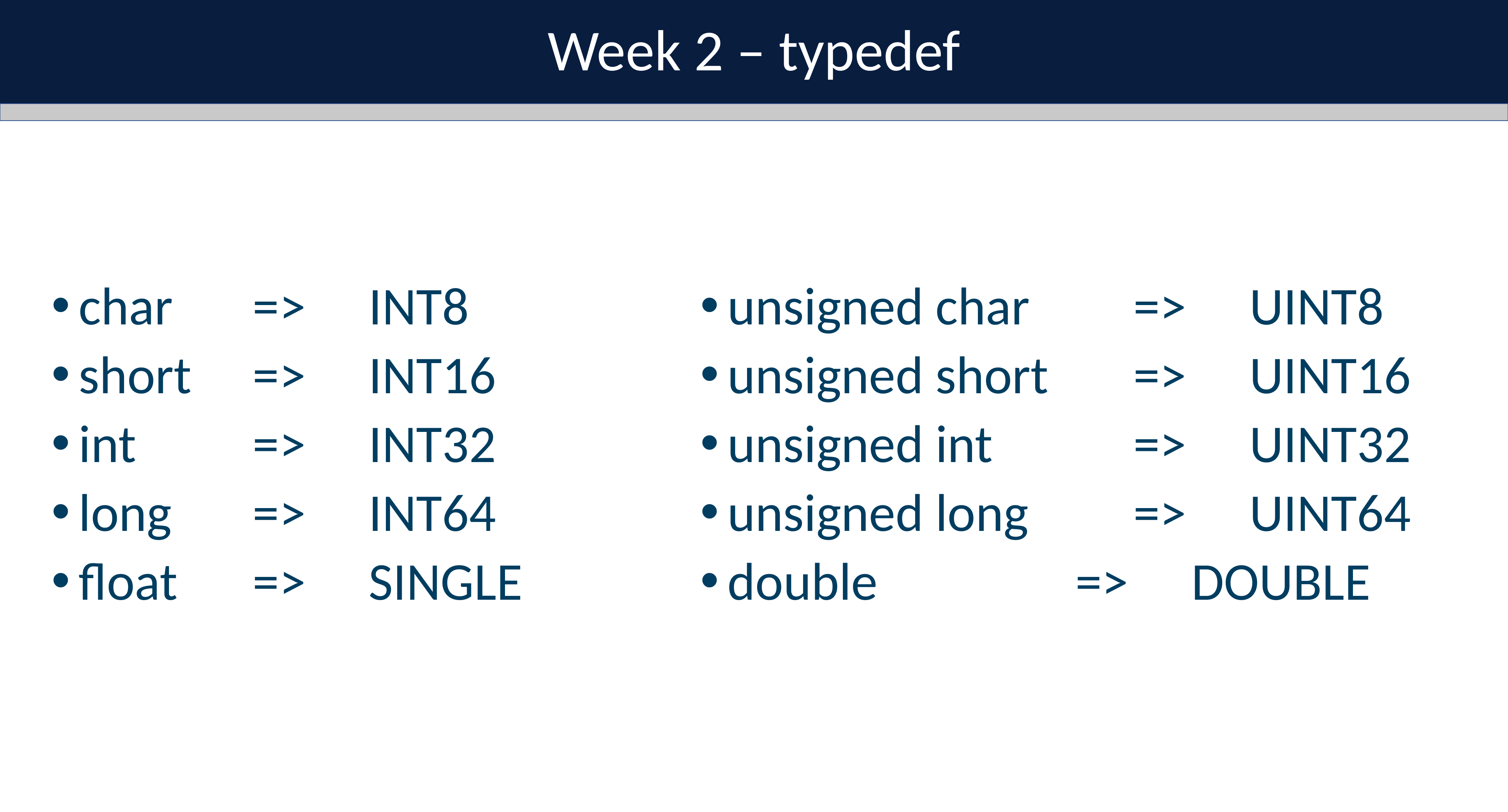

Week 2 – typedef

char    	=> 	INT8
short  	=> 	INT16
int      	=> 	INT32
long   	=> 	INT64
float  	=> 	SINGLE
unsigned char    	=> 	UINT8
unsigned short   	=> 	UINT16
unsigned int       	=> 	UINT32
unsigned long    	=> 	UINT64
double                	=> 	DOUBLE